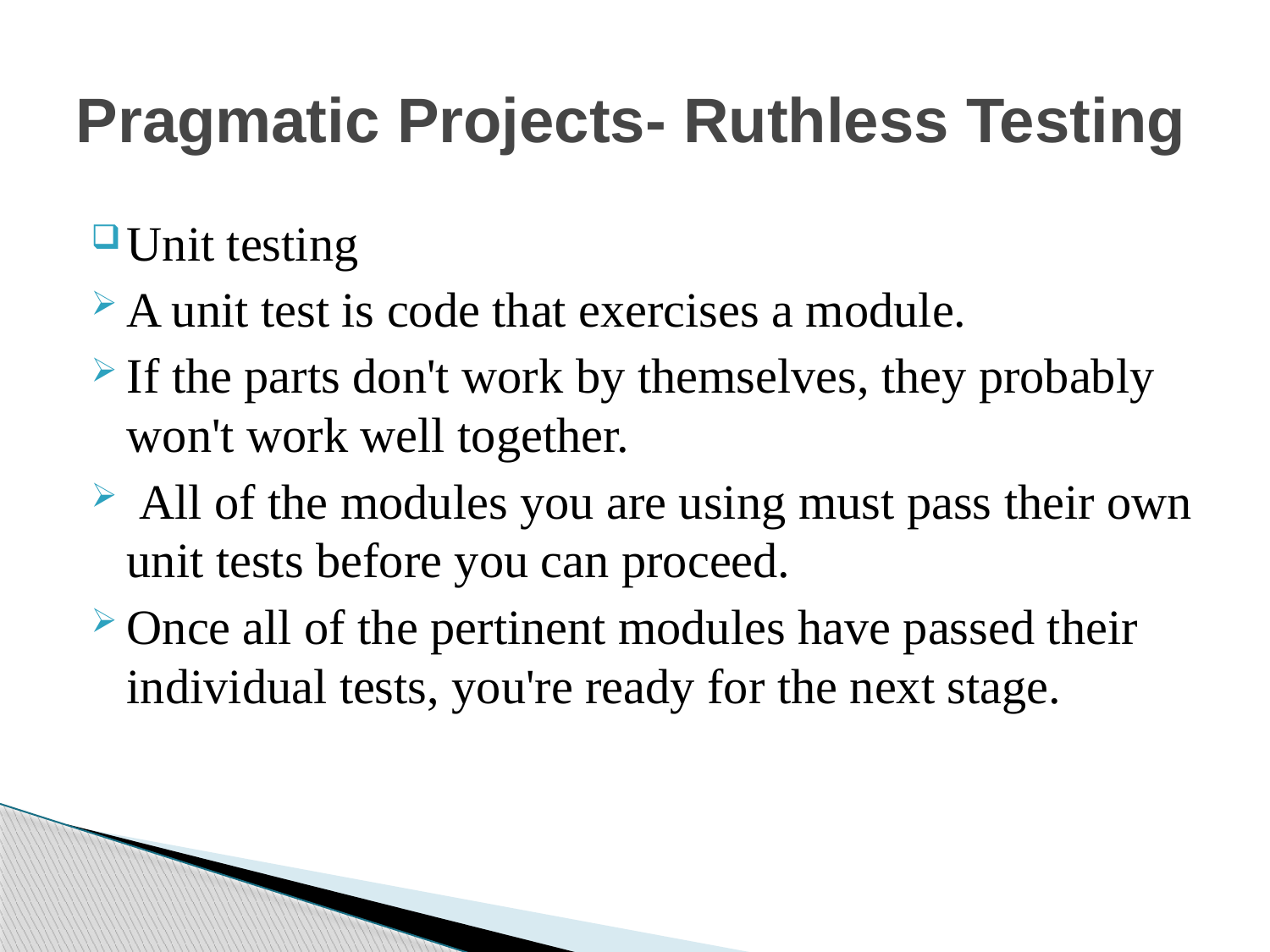

# Pragmatic Projects- Ruthless Testing
Unit testing
A unit test is code that exercises a module.
If the parts don't work by themselves, they probably won't work well together.
 All of the modules you are using must pass their own unit tests before you can proceed.
Once all of the pertinent modules have passed their individual tests, you're ready for the next stage.